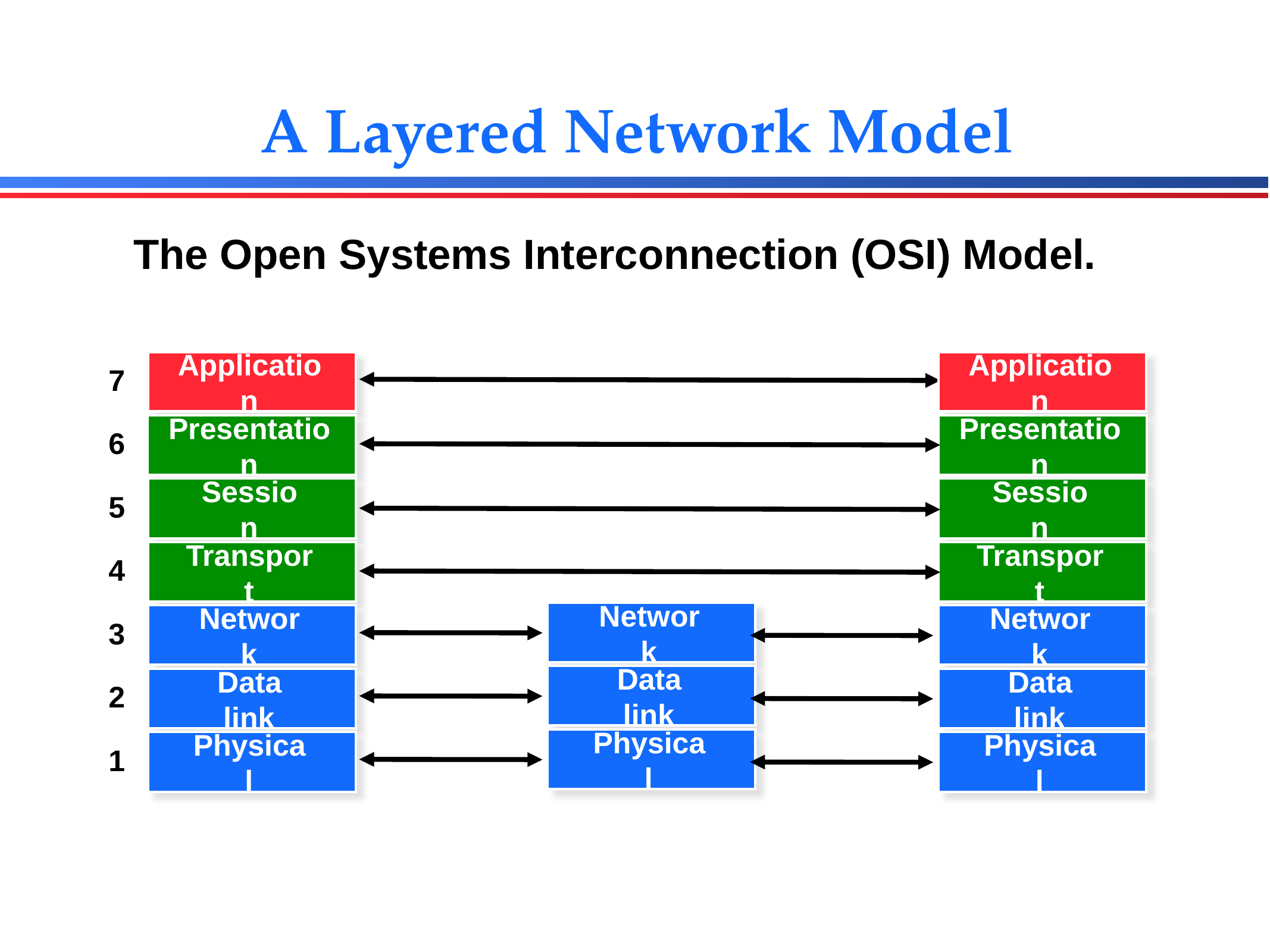

# A Layered Network Model

The Open Systems Interconnection (OSI) Model.

Application

Application
7

Presentation

Presentation
6

Session

Session
5

Transport

Transport
4

Network

Network

Network
3

Data link

Data link

Data link
2

Physical

Physical

Physical
1

11